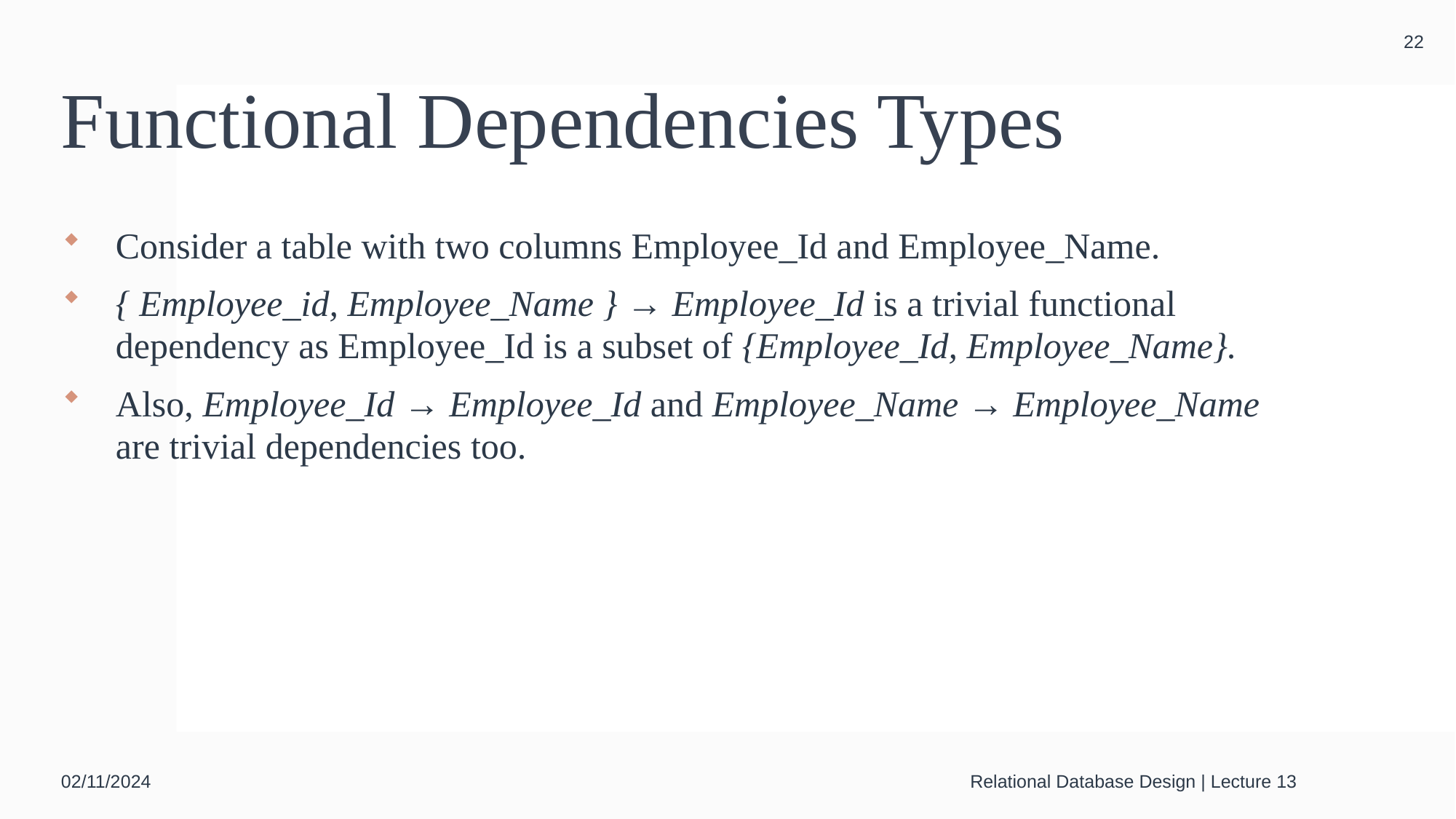

22
# Functional Dependencies Types
Consider a table with two columns Employee_Id and Employee_Name.
{ Employee_id, Employee_Name } → Employee_Id is a trivial functional dependency as Employee_Id is a subset of {Employee_Id, Employee_Name}.
Also, Employee_Id → Employee_Id and Employee_Name → Employee_Name are trivial dependencies too.
02/11/2024
Relational Database Design | Lecture 13